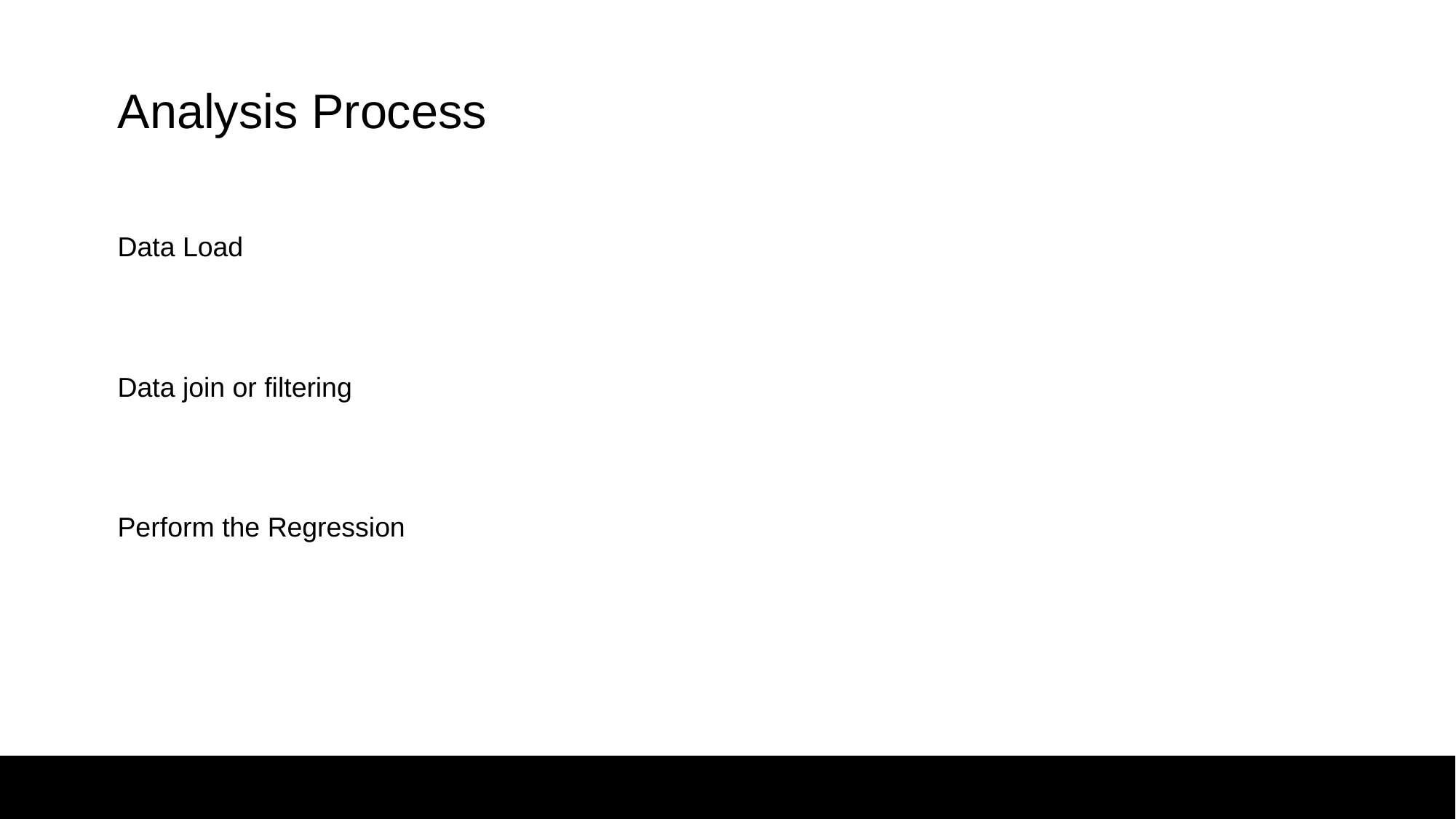

Analysis Process
Data Load

Data join or filtering
Perform the Regression